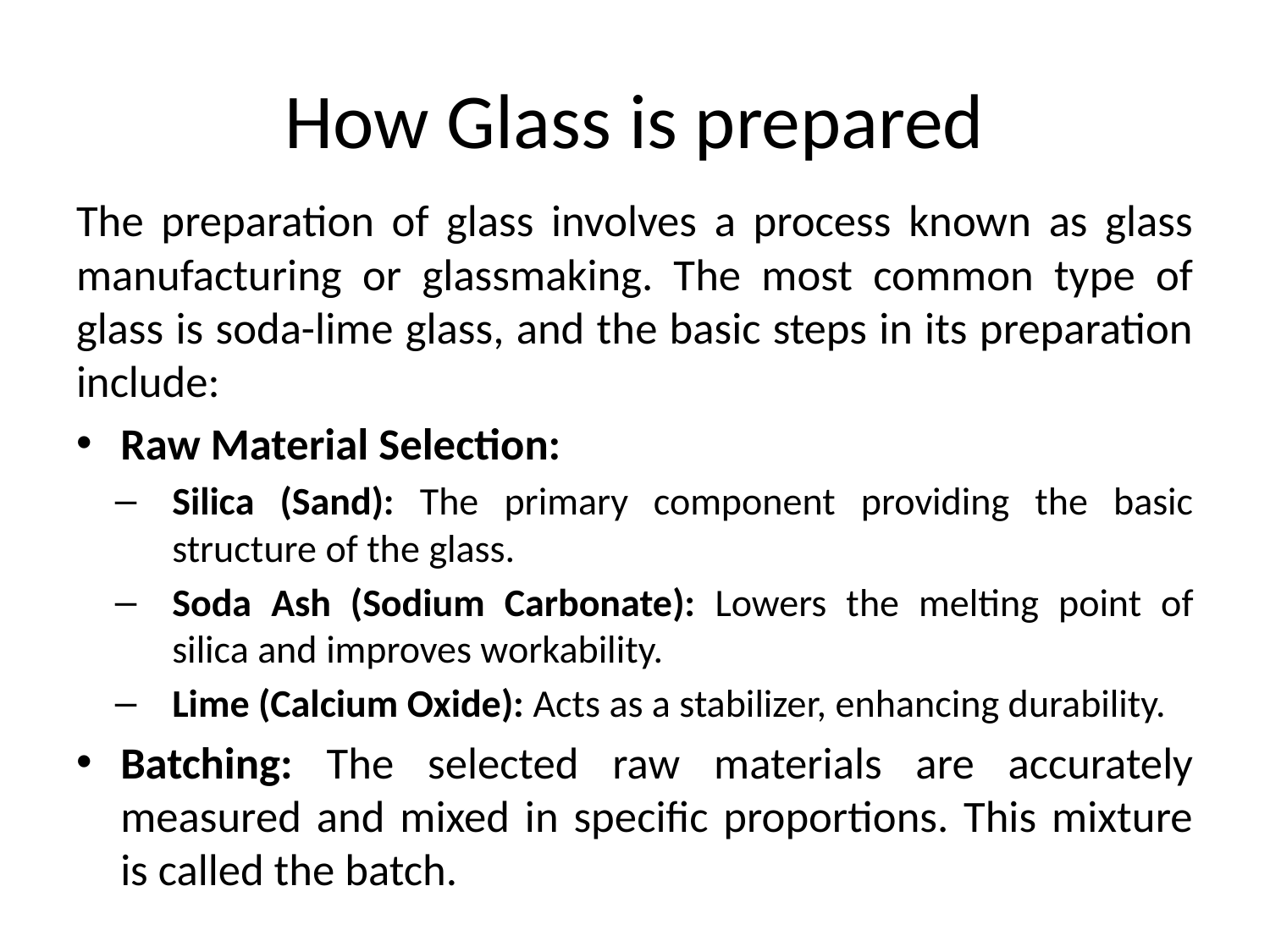

# How Glass is prepared
The preparation of glass involves a process known as glass manufacturing or glassmaking. The most common type of glass is soda-lime glass, and the basic steps in its preparation include:
Raw Material Selection:
Silica (Sand): The primary component providing the basic structure of the glass.
Soda Ash (Sodium Carbonate): Lowers the melting point of silica and improves workability.
Lime (Calcium Oxide): Acts as a stabilizer, enhancing durability.
Batching: The selected raw materials are accurately measured and mixed in specific proportions. This mixture is called the batch.